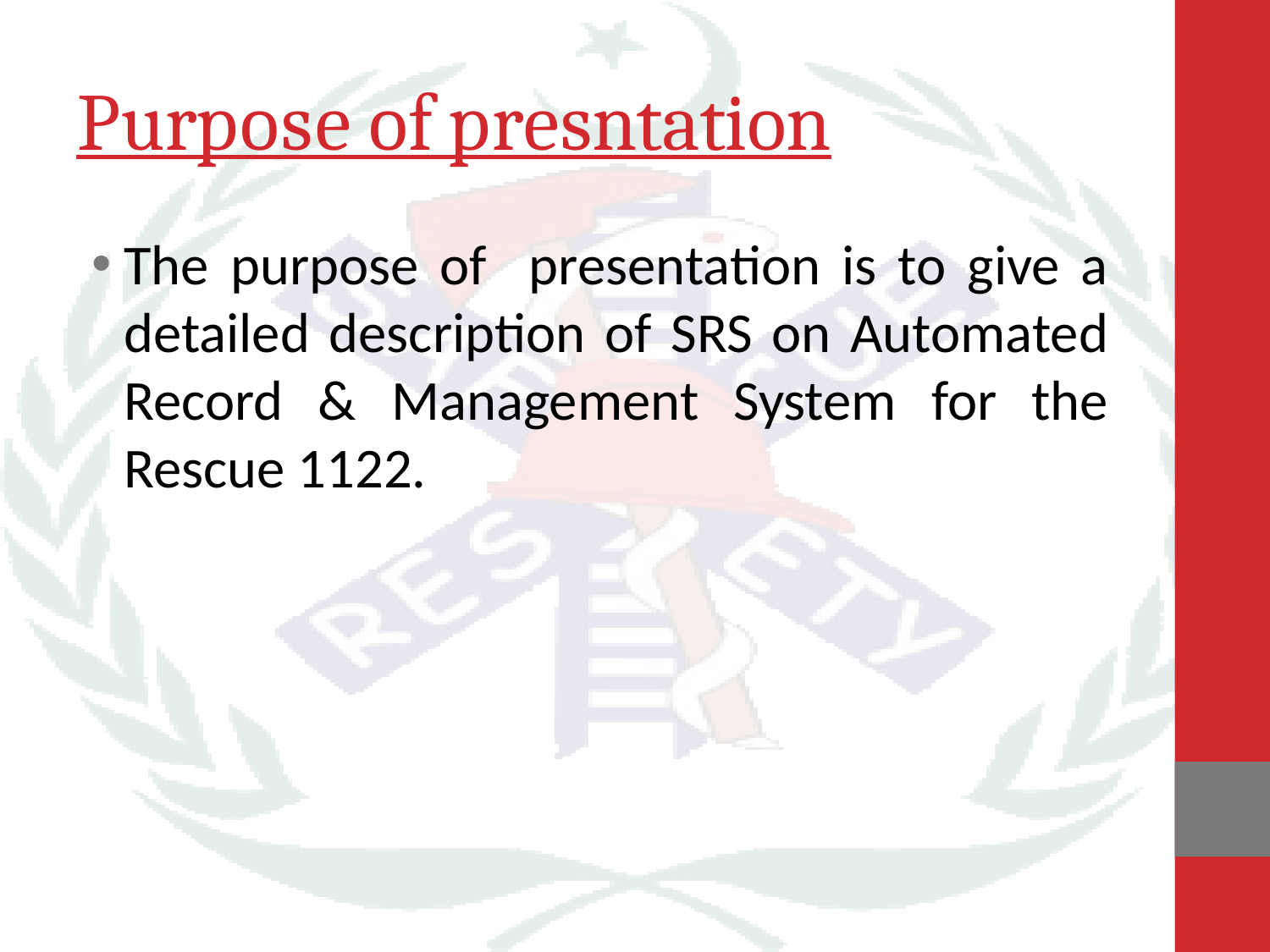

# Purpose of presntation
The purpose of  presentation is to give a detailed description of SRS on Automated Record & Management System for the Rescue 1122.